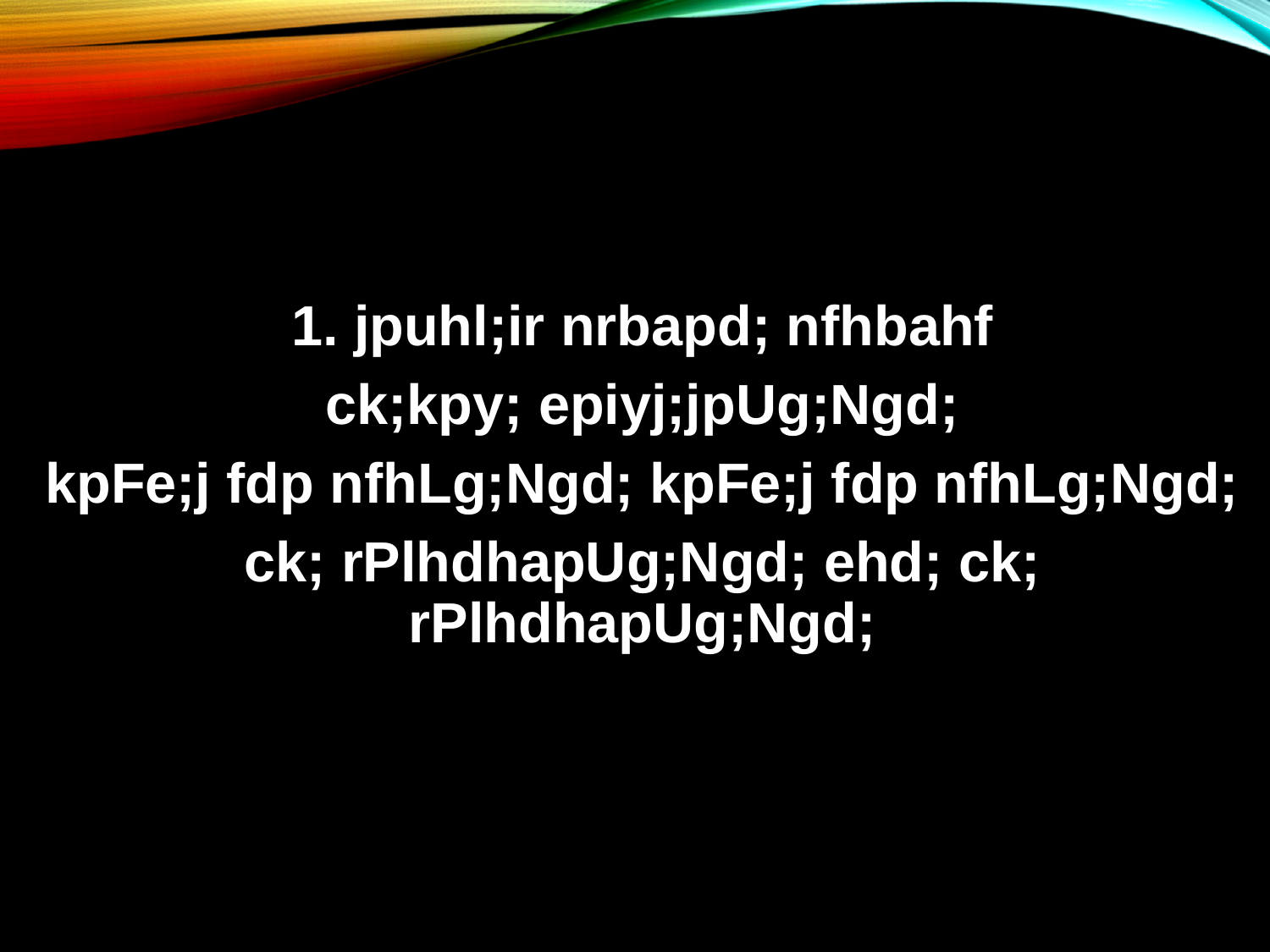

#

1. jpuhl;ir nrbapd; nfhbahf
ck;kpy; epiyj;jpUg;Ngd;
kpFe;j fdp nfhLg;Ngd; kpFe;j fdp nfhLg;Ngd;
ck; rPlhdhapUg;Ngd; ehd; ck; rPlhdhapUg;Ngd;